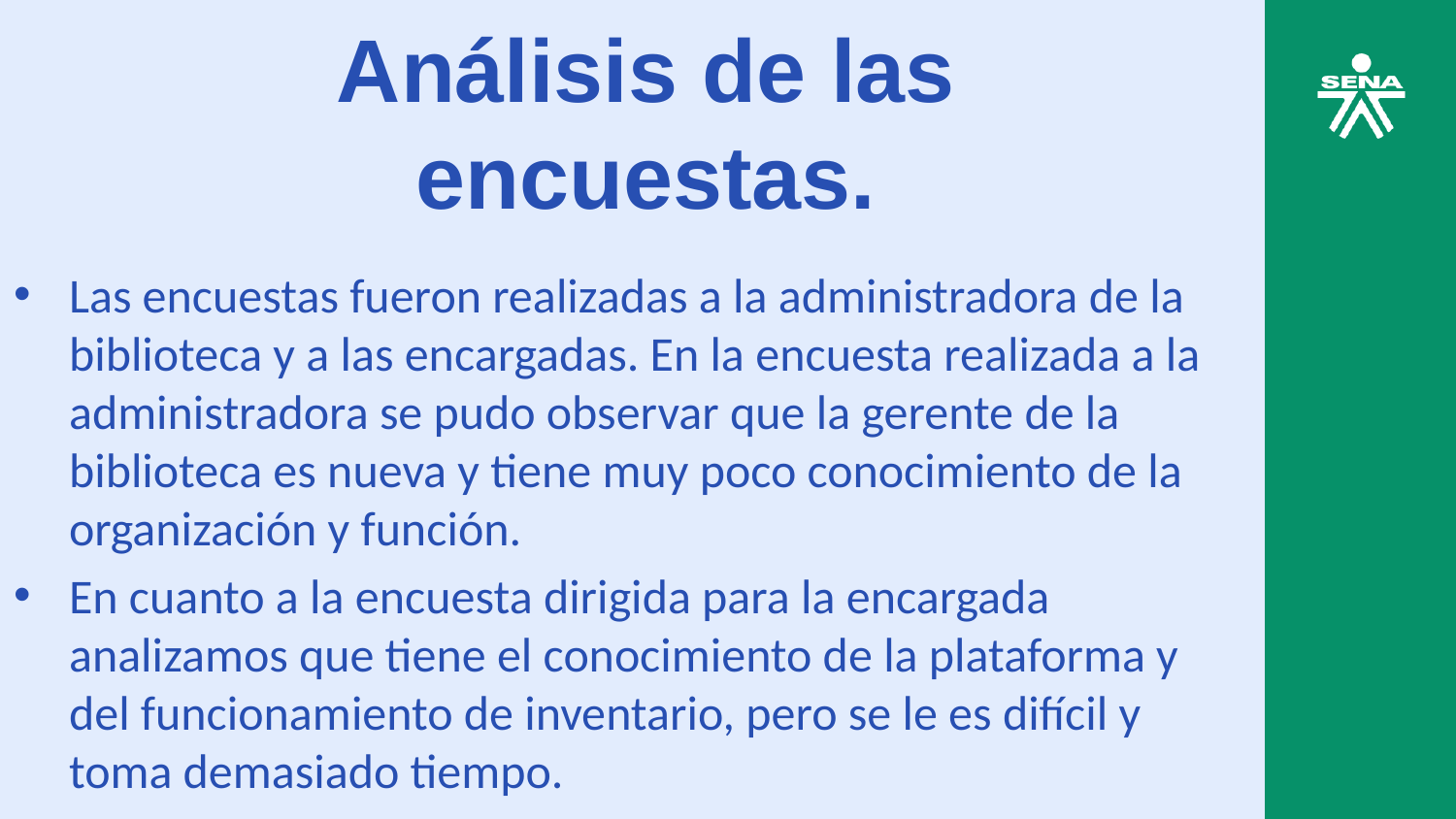

Análisis de las encuestas.

Las encuestas fueron realizadas a la administradora de la biblioteca y a las encargadas. En la encuesta realizada a la administradora se pudo observar que la gerente de la biblioteca es nueva y tiene muy poco conocimiento de la organización y función.
En cuanto a la encuesta dirigida para la encargada analizamos que tiene el conocimiento de la plataforma y del funcionamiento de inventario, pero se le es difícil y toma demasiado tiempo.